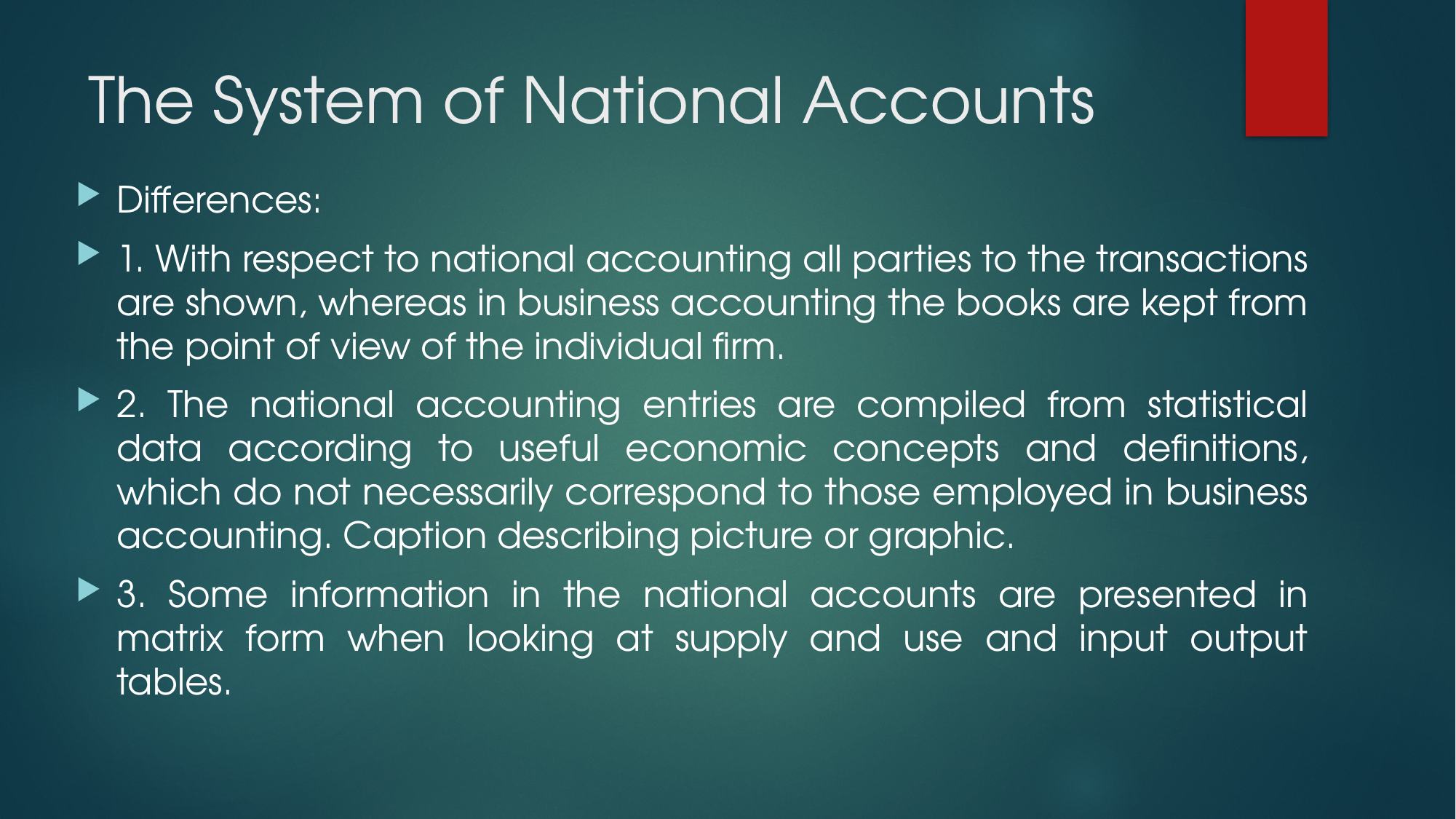

# The System of National Accounts
Differences:
1. With respect to national accounting all parties to the transactions are shown, whereas in business accounting the books are kept from the point of view of the individual firm.
2. The national accounting entries are compiled from statistical data according to useful economic concepts and definitions, which do not necessarily correspond to those employed in business accounting. Caption describing picture or graphic.
3. Some information in the national accounts are presented in matrix form when looking at supply and use and input output tables.